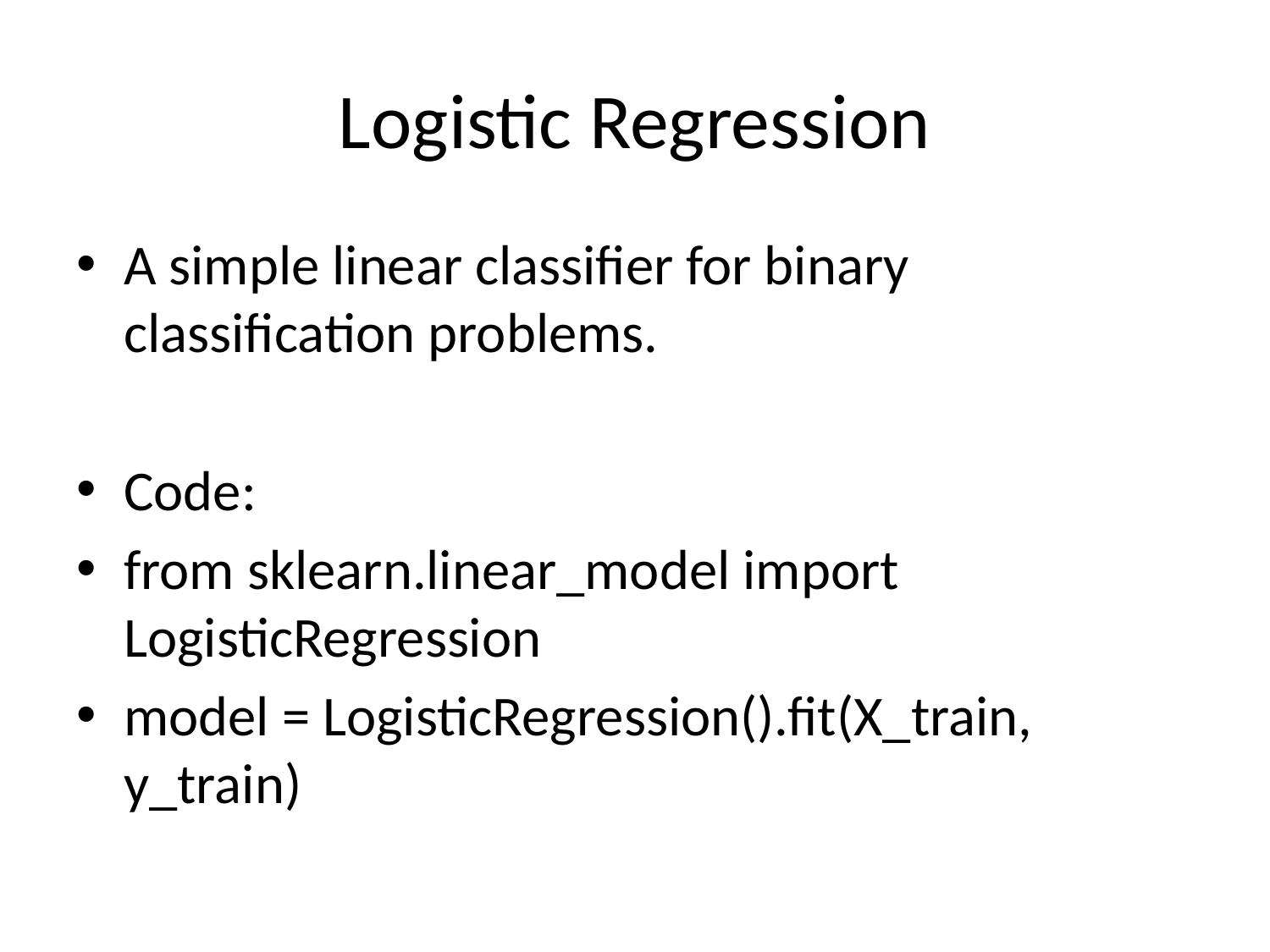

# Logistic Regression
A simple linear classifier for binary classification problems.

Code:
from sklearn.linear_model import LogisticRegression
model = LogisticRegression().fit(X_train, y_train)